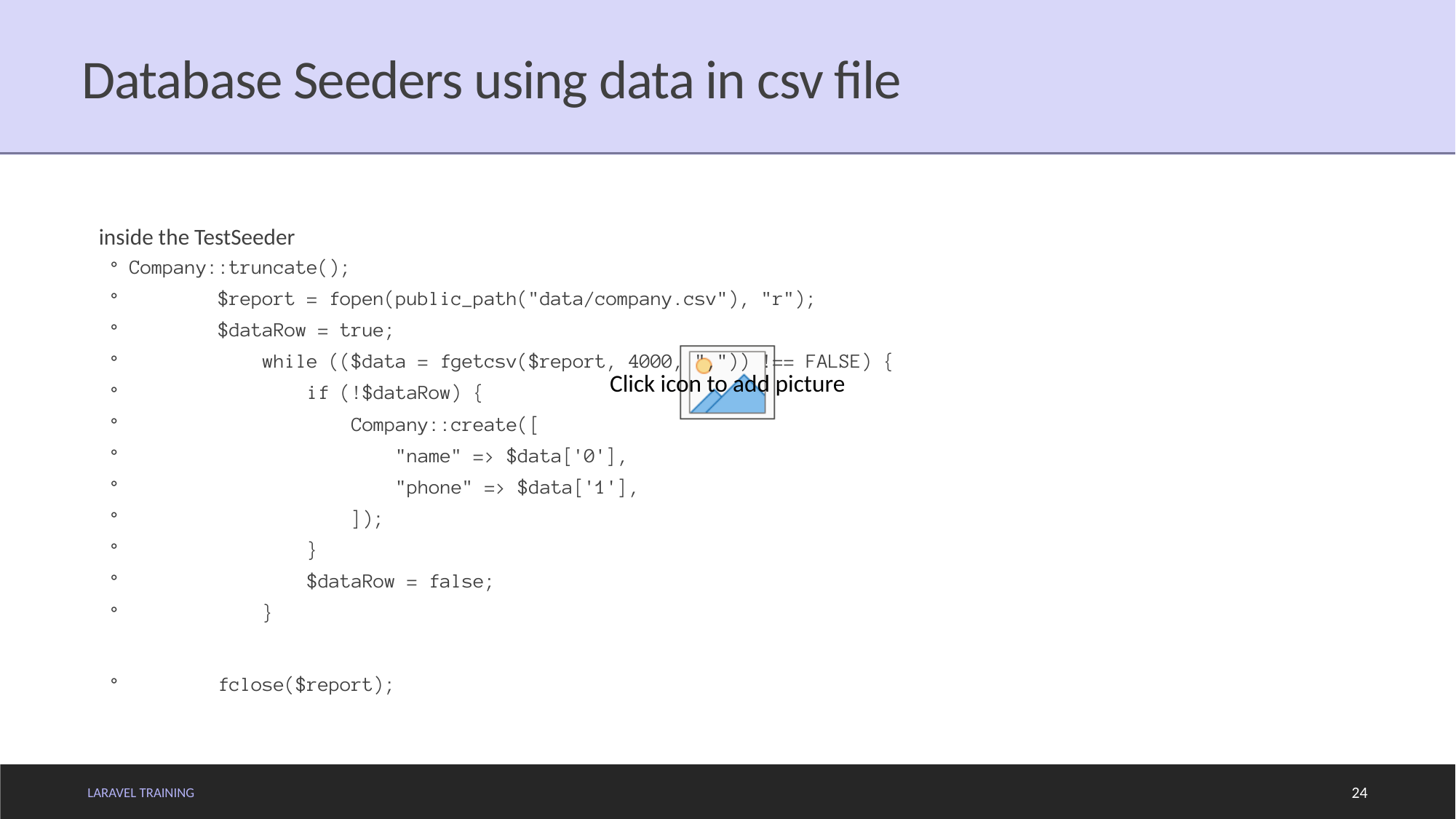

# Database Seeders using data in csv file
inside the TestSeeder
Company::truncate();
        $report = fopen(public_path("data/company.csv"), "r");
        $dataRow = true;
            while (($data = fgetcsv($report, 4000, ",")) !== FALSE) {
                if (!$dataRow) {
                    Company::create([
                        "name" => $data['0'],
                        "phone" => $data['1'],
                    ]);
                }
                $dataRow = false;
            }

        fclose($report);
LARAVEL TRAINING
24